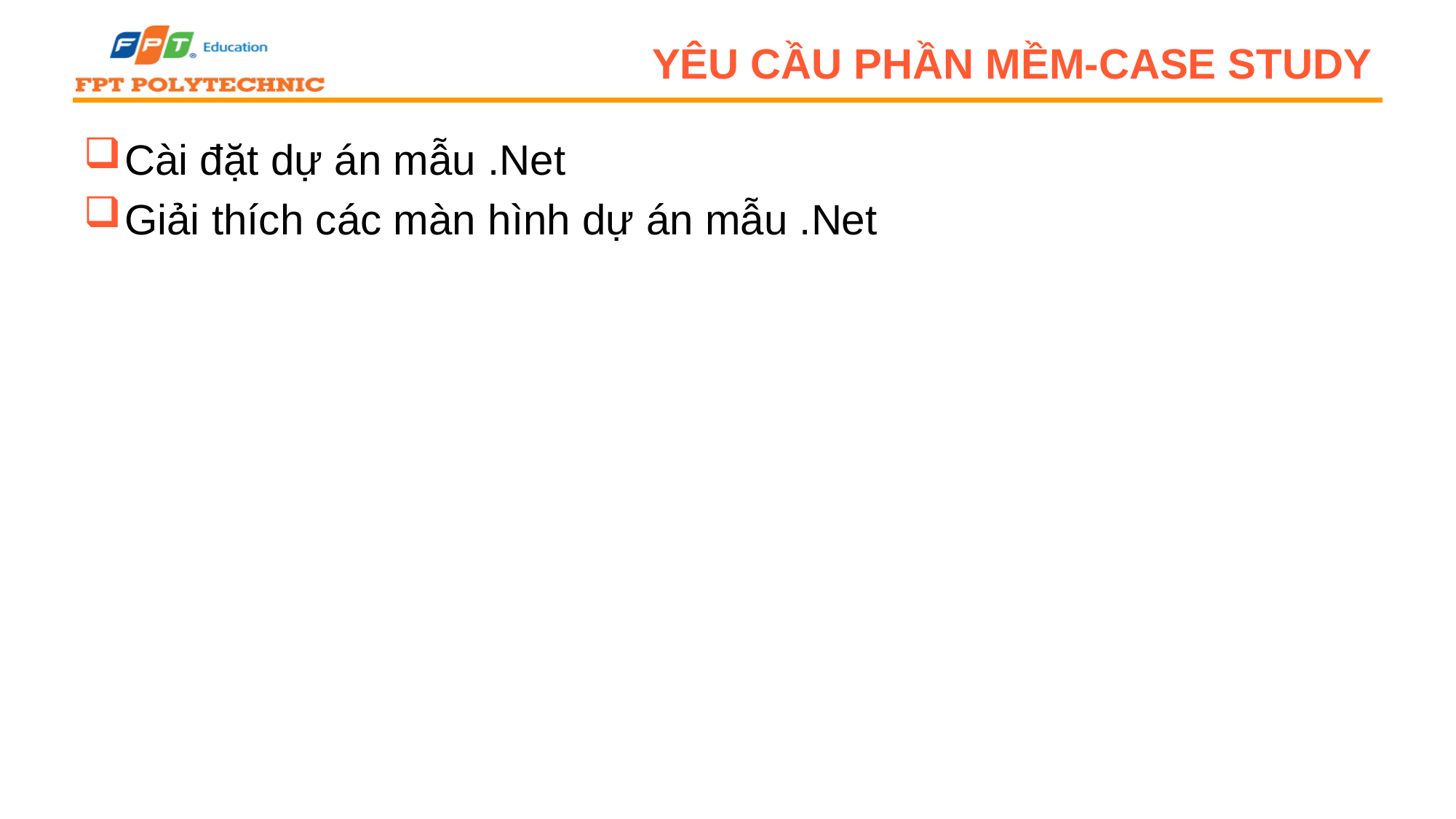

# Yêu cầu phần mềm-CASE STUDY
Cài đặt dự án mẫu .Net
Giải thích các màn hình dự án mẫu .Net